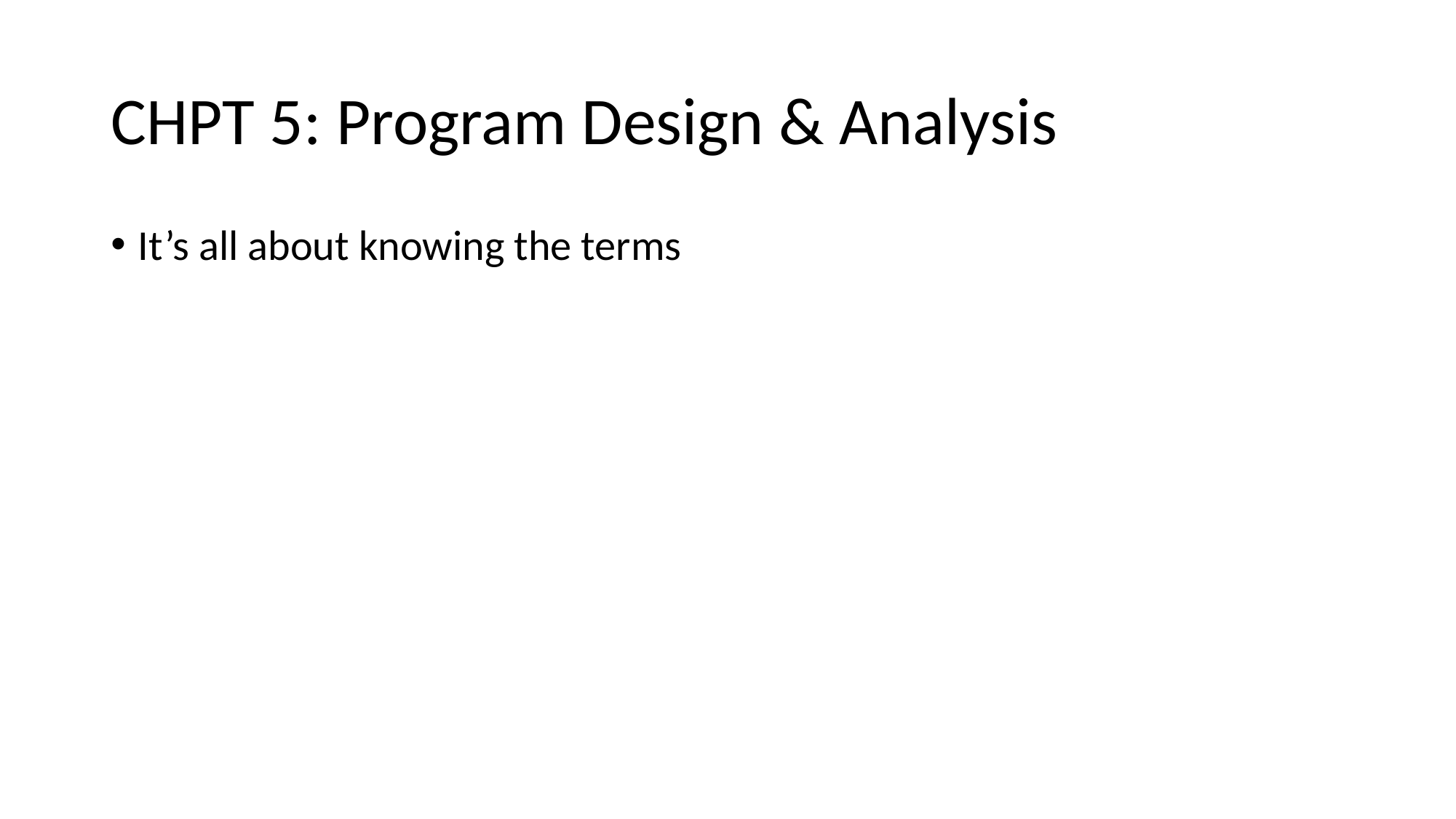

# CHPT 5: Program Design & Analysis
It’s all about knowing the terms